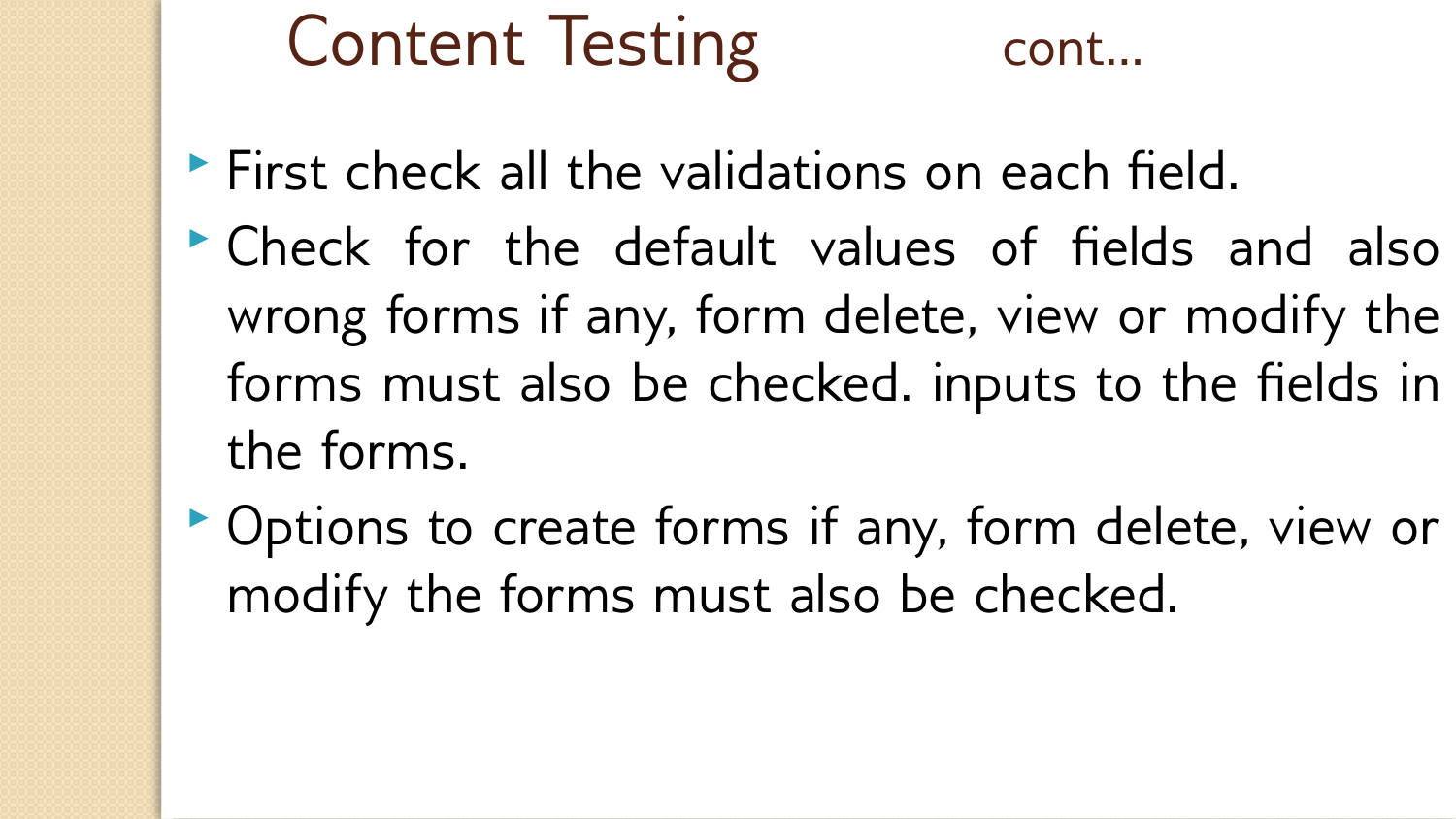

Content Testing           cont…
First check all the validations on each field.
Check for the default values of fields and also wrong forms if any, form delete, view or modify the forms must also be checked. inputs to the fields in the forms.
Options to create forms if any, form delete, view or modify the forms must also be checked.